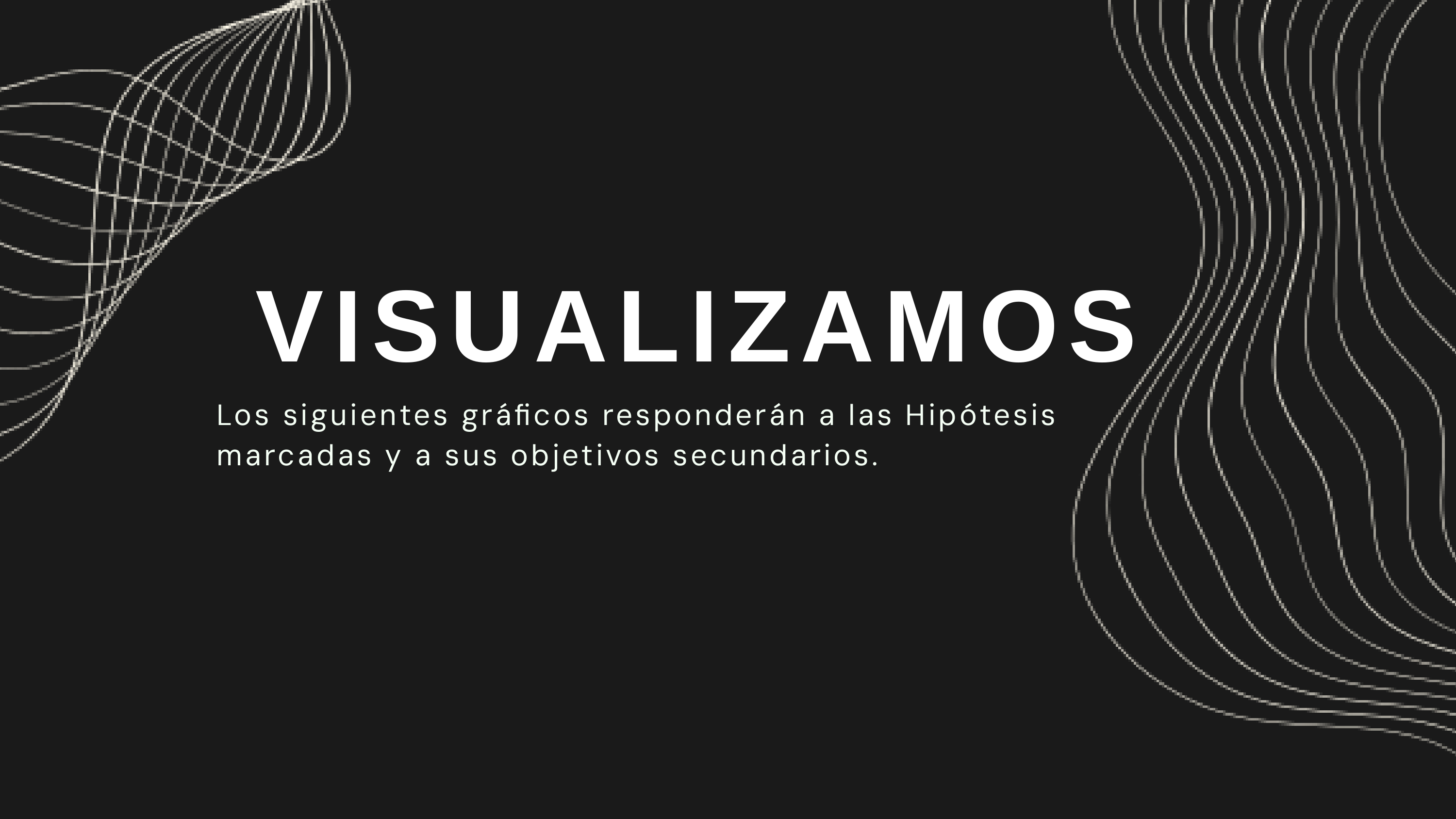

VISUALIZAMOS
Los siguientes gráficos responderán a las Hipótesis marcadas y a sus objetivos secundarios.